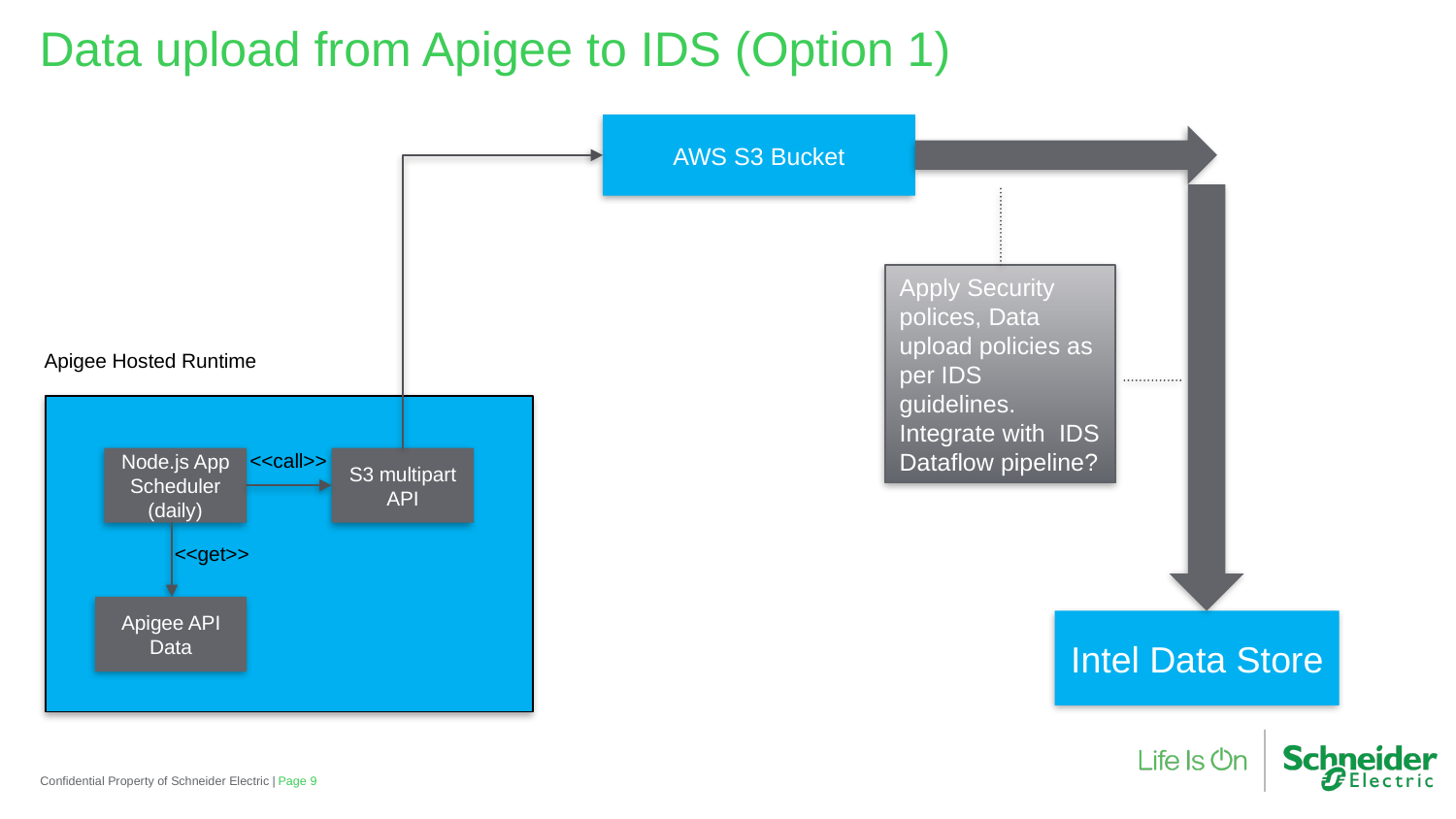

Data upload from Apigee to IDS (Option 1)
AWS S3 Bucket

Apply Security polices, Data upload policies as per IDS guidelines.
Integrate with  IDS Dataflow pipeline?
Apigee Hosted Runtime

<<call>>
Node.js App Scheduler (daily)
S3 multipart API
<<get>>
Apigee API Data
Intel Data Store
Confidential Property of Schneider Electric |
Page 9